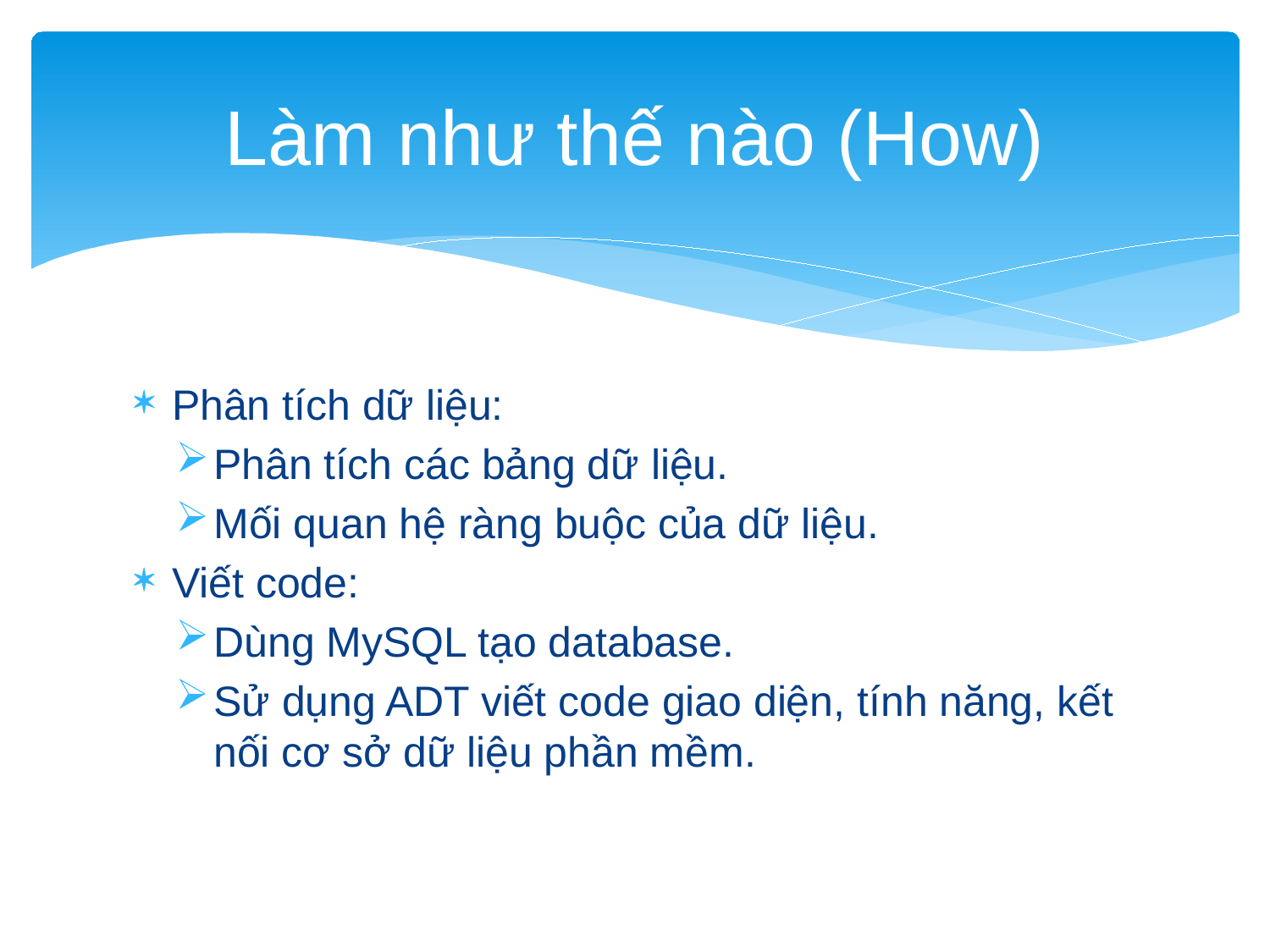

# Làm như thế nào (How)
Phân tích dữ liệu:
Phân tích các bảng dữ liệu.
Mối quan hệ ràng buộc của dữ liệu.
Viết code:
Dùng MySQL tạo database.
Sử dụng ADT viết code giao diện, tính năng, kết nối cơ sở dữ liệu phần mềm.